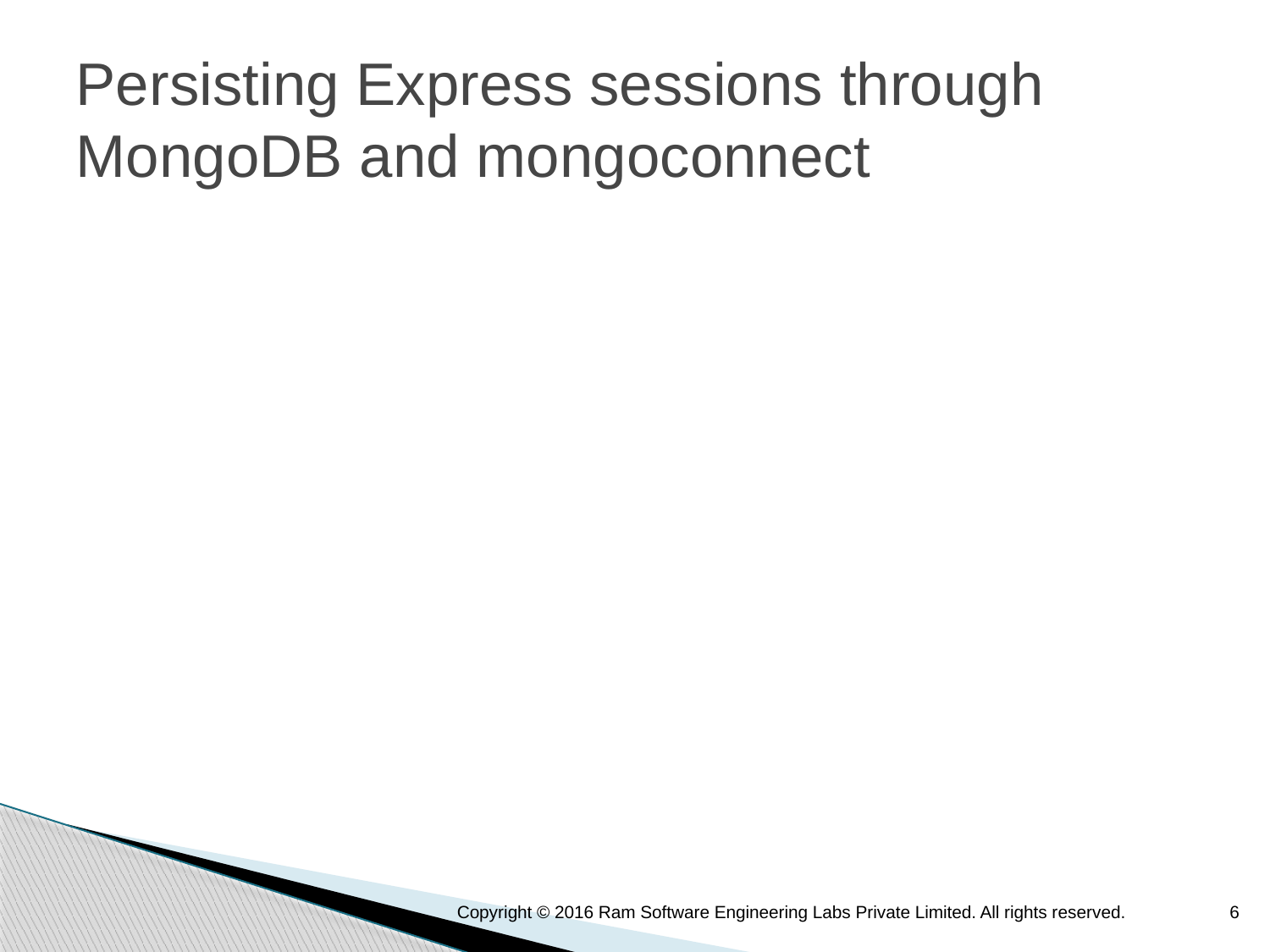

# Persisting Express sessions through MongoDB and mongoconnect

Copyright © 2016 Ram Software Engineering Labs Private Limited. All rights reserved.
6